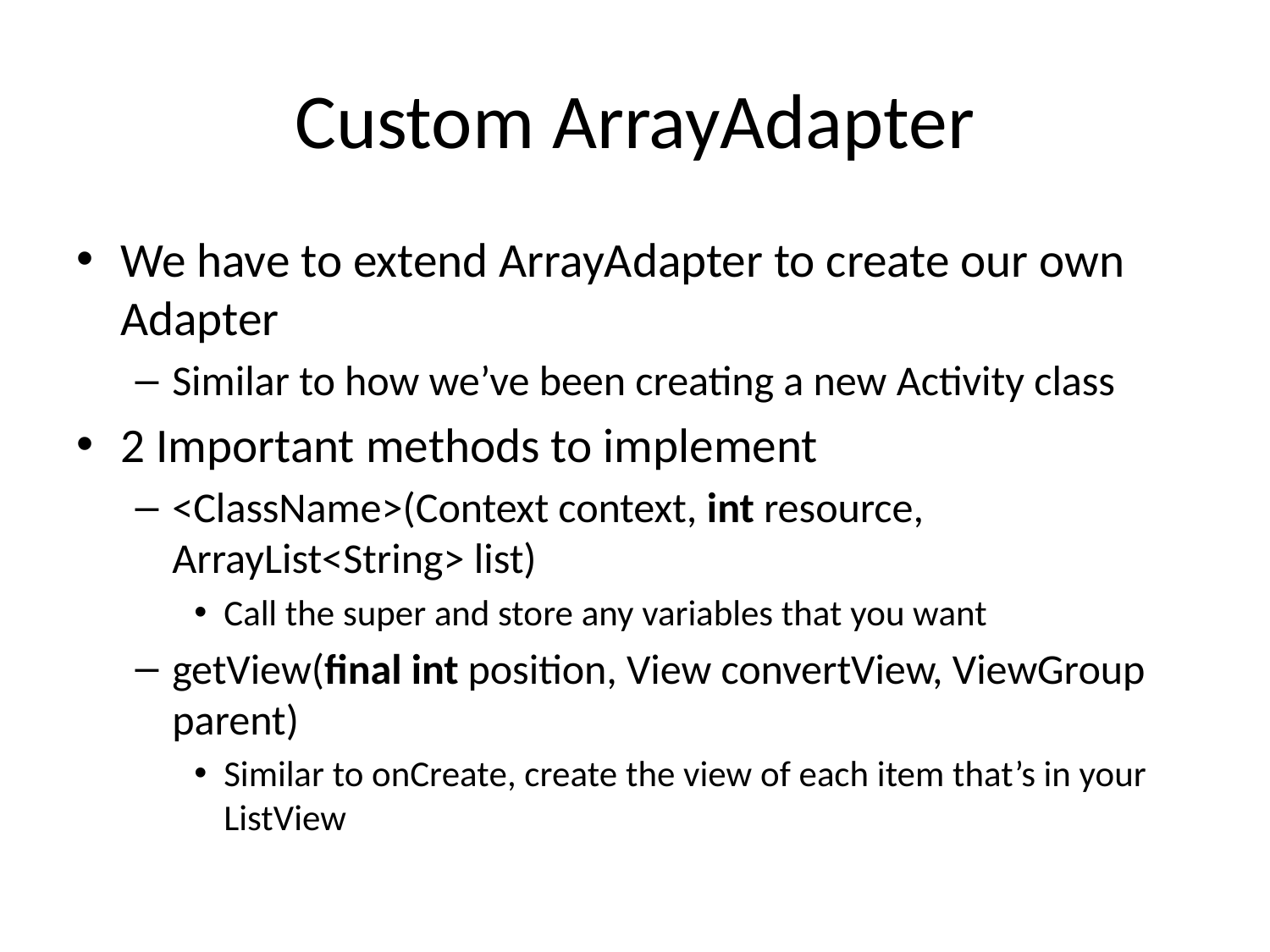

# Custom ArrayAdapter
We have to extend ArrayAdapter to create our own Adapter
Similar to how we’ve been creating a new Activity class
2 Important methods to implement
<ClassName>(Context context, int resource, ArrayList<String> list)
Call the super and store any variables that you want
getView(final int position, View convertView, ViewGroup parent)
Similar to onCreate, create the view of each item that’s in your ListView